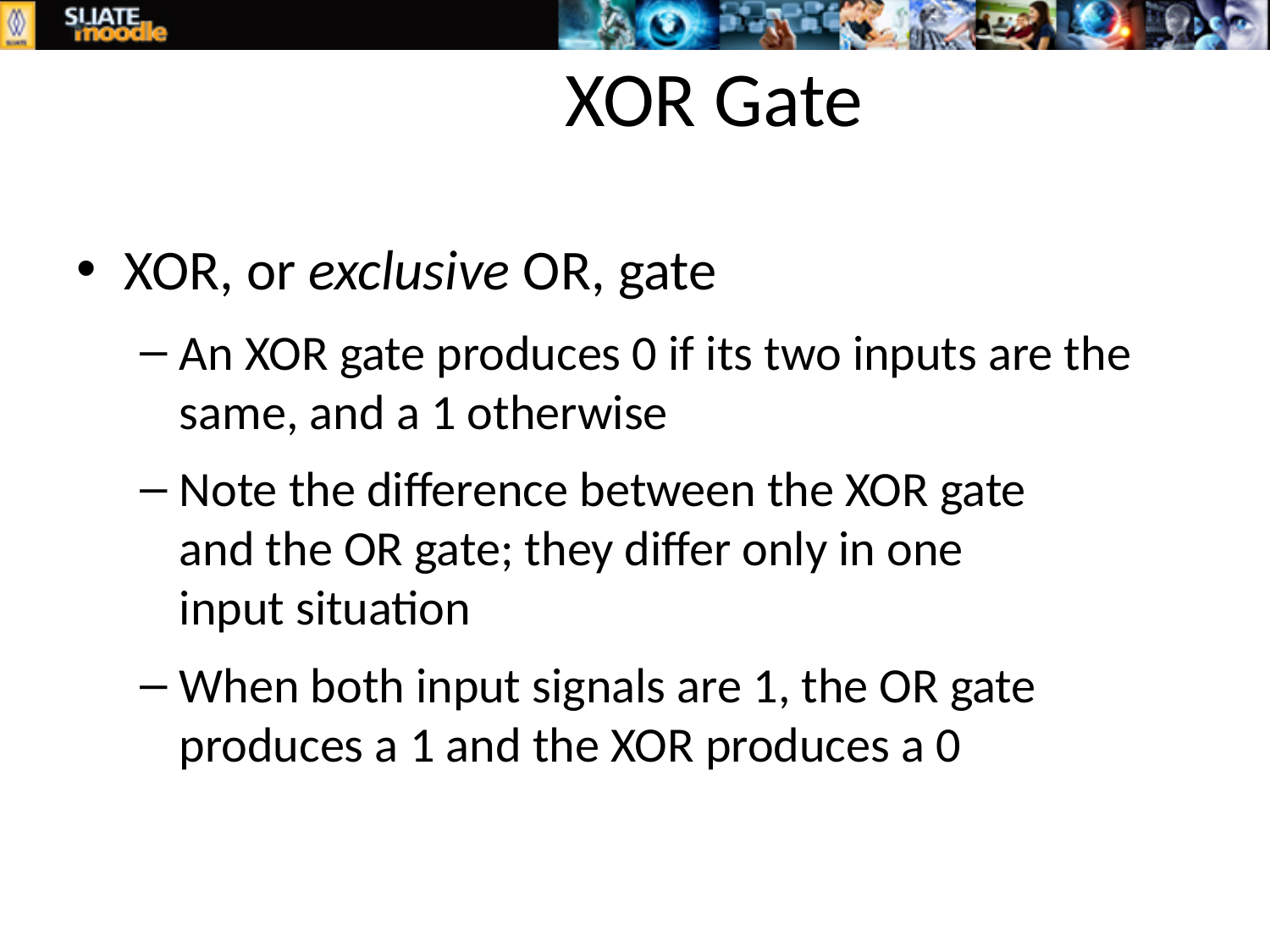

XOR Gate
XOR, or exclusive OR, gate
An XOR gate produces 0 if its two inputs are the same, and a 1 otherwise
Note the difference between the XOR gate
and the OR gate; they differ only in one
input situation
When both input signals are 1, the OR gate produces a 1 and the XOR produces a 0